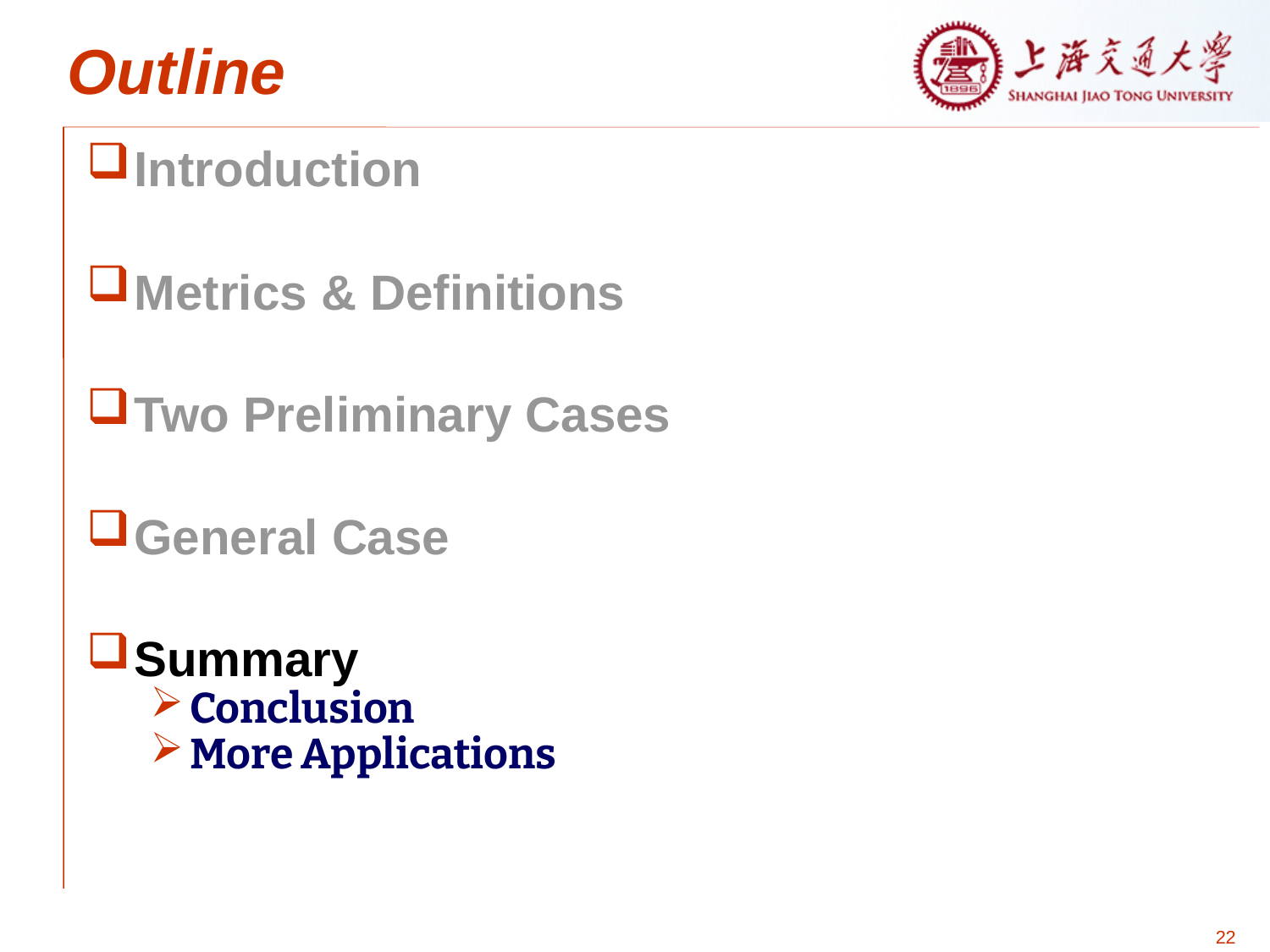

# Outline
Introduction
Metrics & Definitions
Two Preliminary Cases
General Case
Summary
Conclusion
More Applications
22